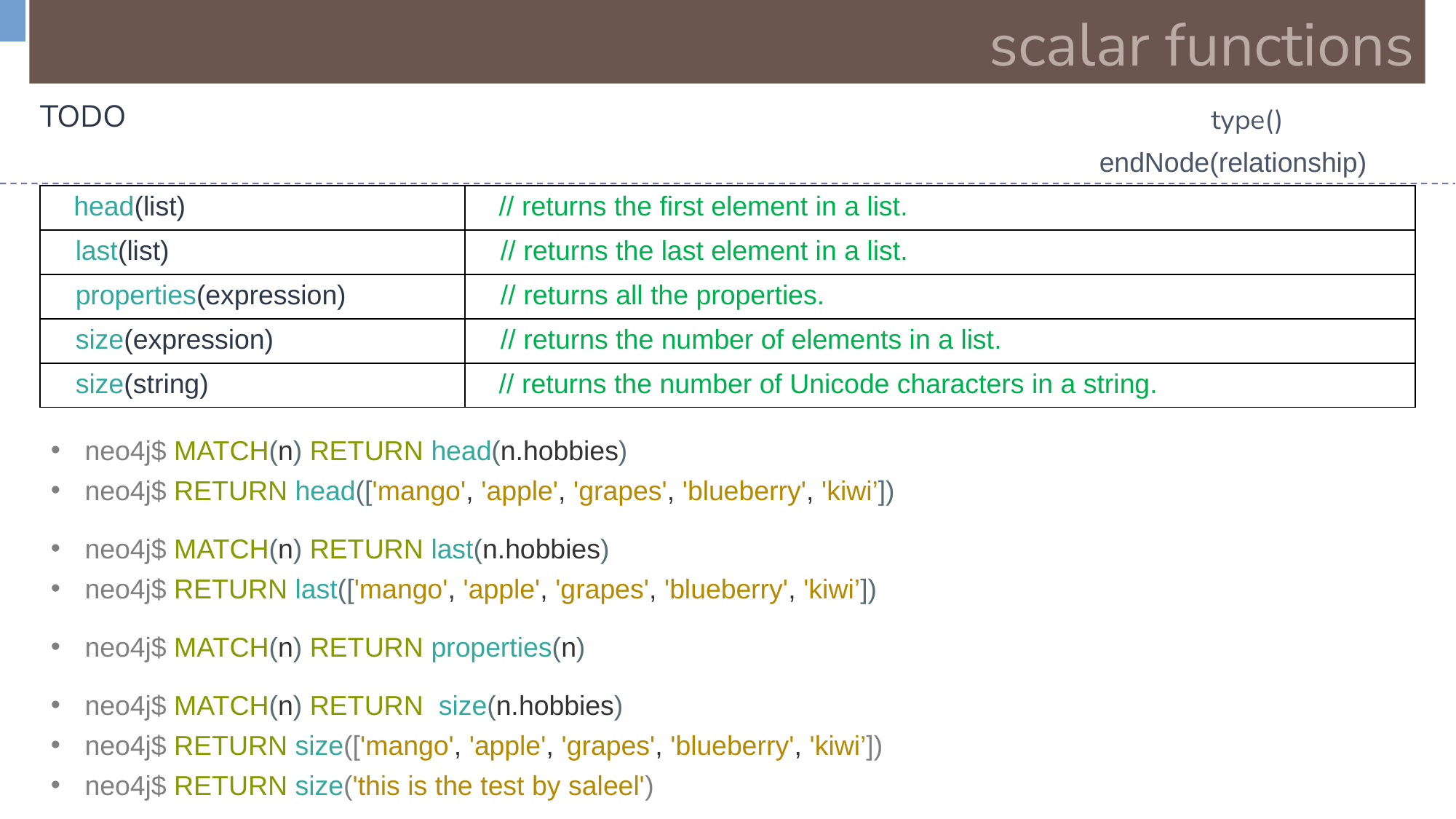

scalar functions
TODO
type()
endNode(relationship)

| head(list) | // returns the first element in a list. |
| --- | --- |
| last(list) | // returns the last element in a list. |
| properties(expression) | // returns all the properties. |
| size(expression) | // returns the number of elements in a list. |
| size(string) | // returns the number of Unicode characters in a string. |
neo4j$ MATCH(n) RETURN head(n.hobbies)

neo4j$ RETURN head(['mango', 'apple', 'grapes', 'blueberry', 'kiwi’])

neo4j$ MATCH(n) RETURN last(n.hobbies)

neo4j$ RETURN last(['mango', 'apple', 'grapes', 'blueberry', 'kiwi’])

neo4j$ MATCH(n) RETURN properties(n)

neo4j$ MATCH(n) RETURN  size(n.hobbies)

neo4j$ RETURN size(['mango', 'apple', 'grapes', 'blueberry', 'kiwi’])

neo4j$ RETURN size('this is the test by saleel')